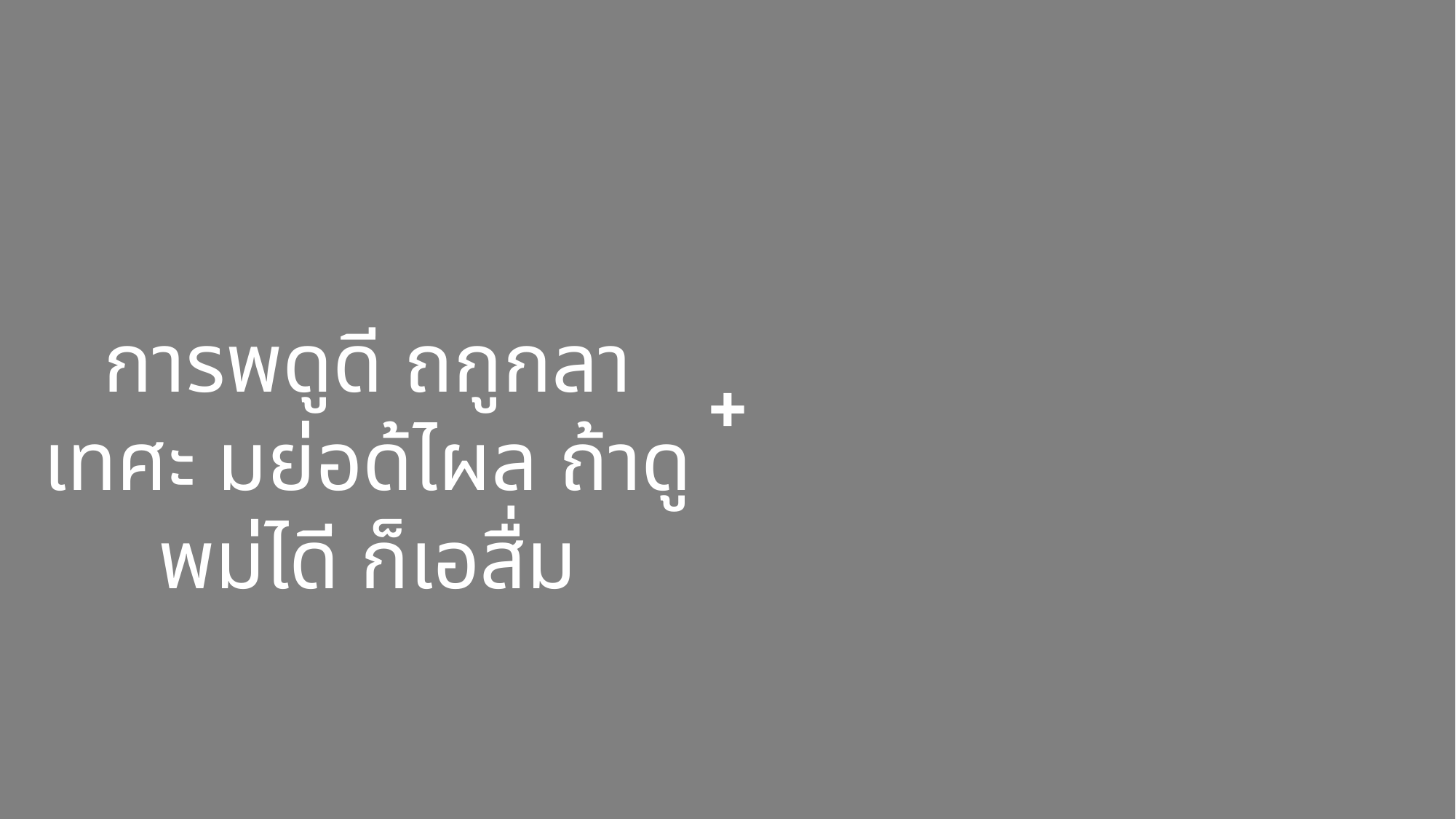

การพดูดี ถกูกลาเทศะ มย่อด้ไผล ถ้าดูพม่ไดี ก็เอสื่ม